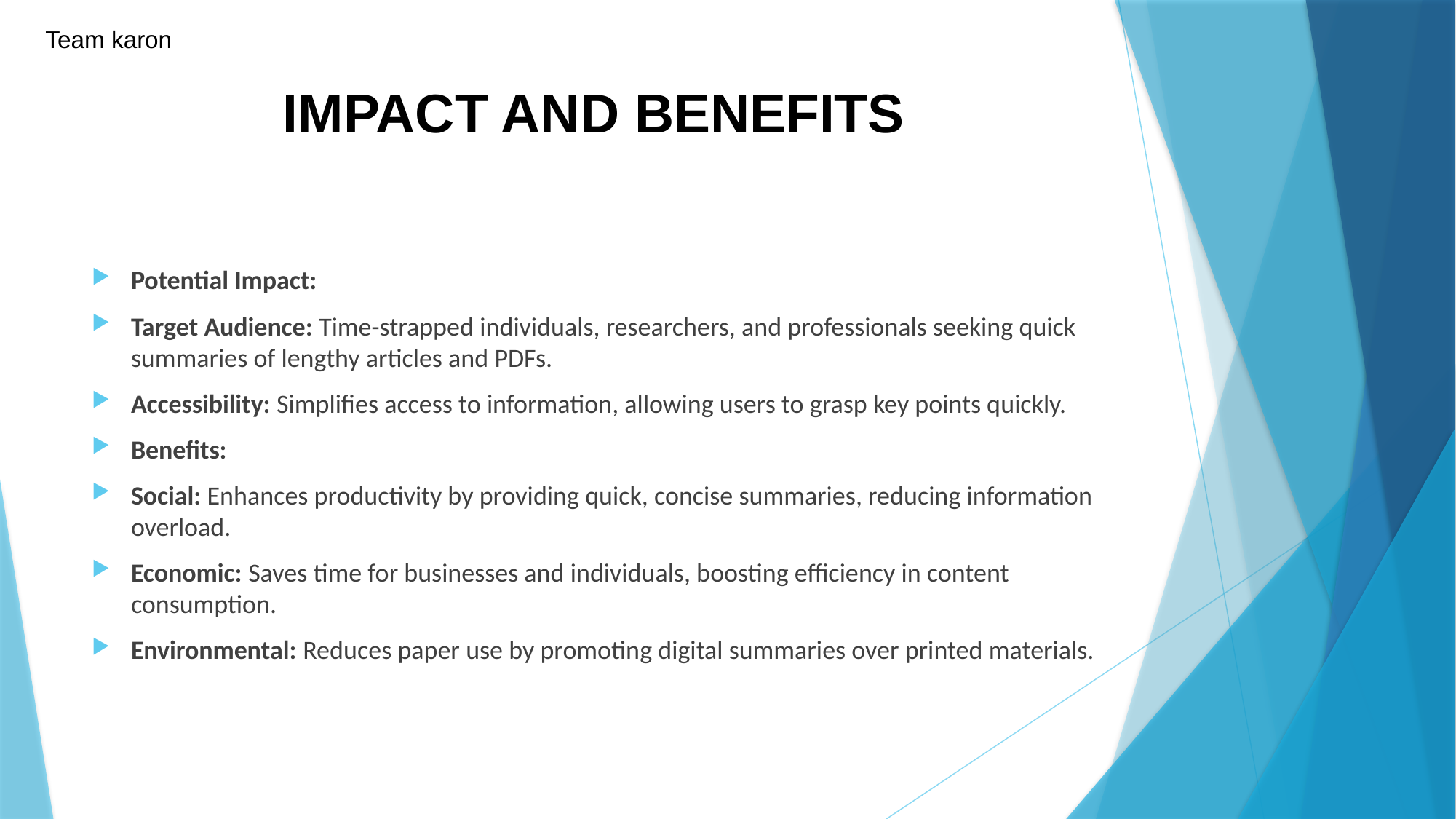

Team karon
# IMPACT AND BENEFITS
Potential Impact:
Target Audience: Time-strapped individuals, researchers, and professionals seeking quick summaries of lengthy articles and PDFs.
Accessibility: Simplifies access to information, allowing users to grasp key points quickly.
Benefits:
Social: Enhances productivity by providing quick, concise summaries, reducing information overload.
Economic: Saves time for businesses and individuals, boosting efficiency in content consumption.
Environmental: Reduces paper use by promoting digital summaries over printed materials.